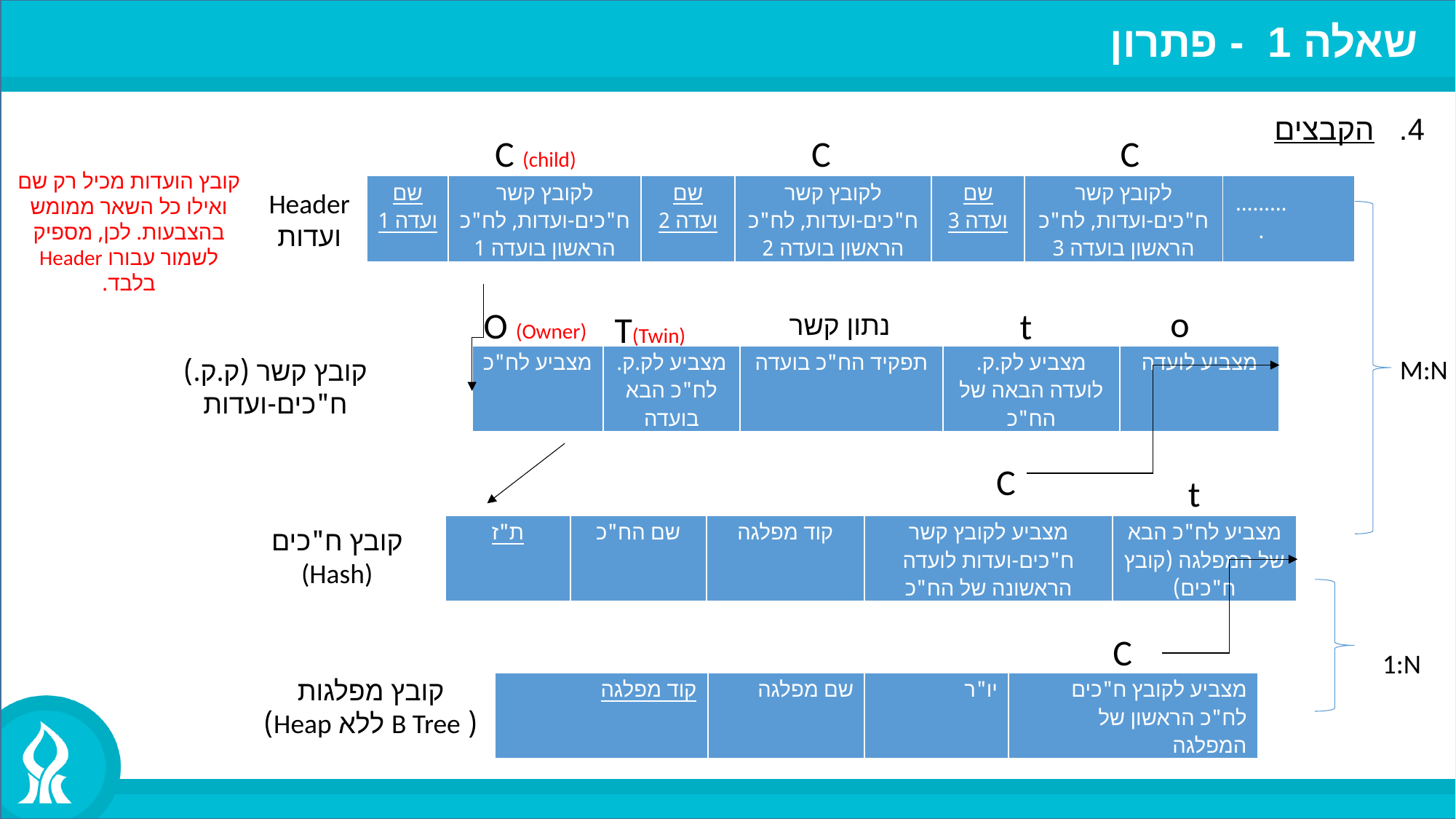

שאלה 1  - פתרון
4.   הקבצים

C (child)
C
C
קובץ הועדות מכיל רק שם ואילו כל השאר ממומש בהצבעות. לכן, מספיק לשמור עבורו Header בלבד.
| שם ועדה 1 | לקובץ קשר ח"כים-ועדות, לח"כ הראשון בועדה 1 | שם ועדה 2 | לקובץ קשר ח"כים-ועדות, לח"כ הראשון בועדה 2 | שם ועדה 3 | לקובץ קשר ח"כים-ועדות, לח"כ הראשון בועדה 3 | ………. |
| --- | --- | --- | --- | --- | --- | --- |
Header
ועדות

o
O (Owner)
t
T(Twin)
נתון קשר
| מצביע לח"כ | מצביע לק.ק. לח"כ הבא בועדה | תפקיד הח"כ בועדה | מצביע לק.ק. לועדה הבאה של הח"כ | מצביע לועדה |
| --- | --- | --- | --- | --- |
M:N
קובץ קשר (ק.ק.)
ח"כים-ועדות
C
t
| ת"ז | שם הח"כ | קוד מפלגה | מצביע לקובץ קשר ח"כים-ועדות לועדה הראשונה של הח"כ | מצביע לח"כ הבא של המפלגה (קובץ ח"כים) |
| --- | --- | --- | --- | --- |
קובץ ח"כים
(Hash)

C
1:N
קובץ מפלגות
( B Tree ללא Heap)
| קוד מפלגה | שם מפלגה | יו"ר | מצביע לקובץ ח"כים לח"כ הראשון של המפלגה |
| --- | --- | --- | --- |